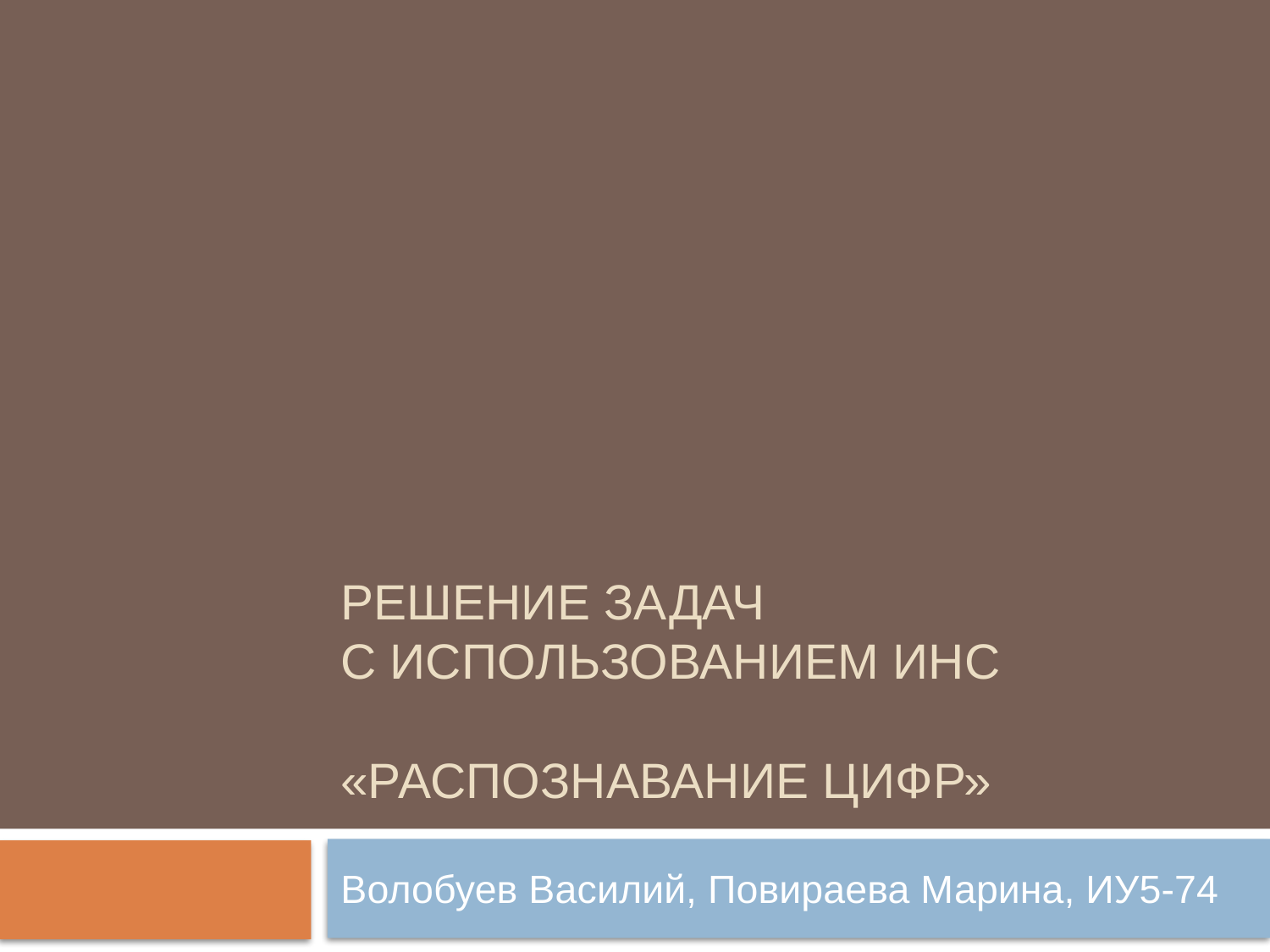

# Решение задач с использованием ИНС «Распознавание цифр»
Волобуев Василий, Повираева Марина, ИУ5-74